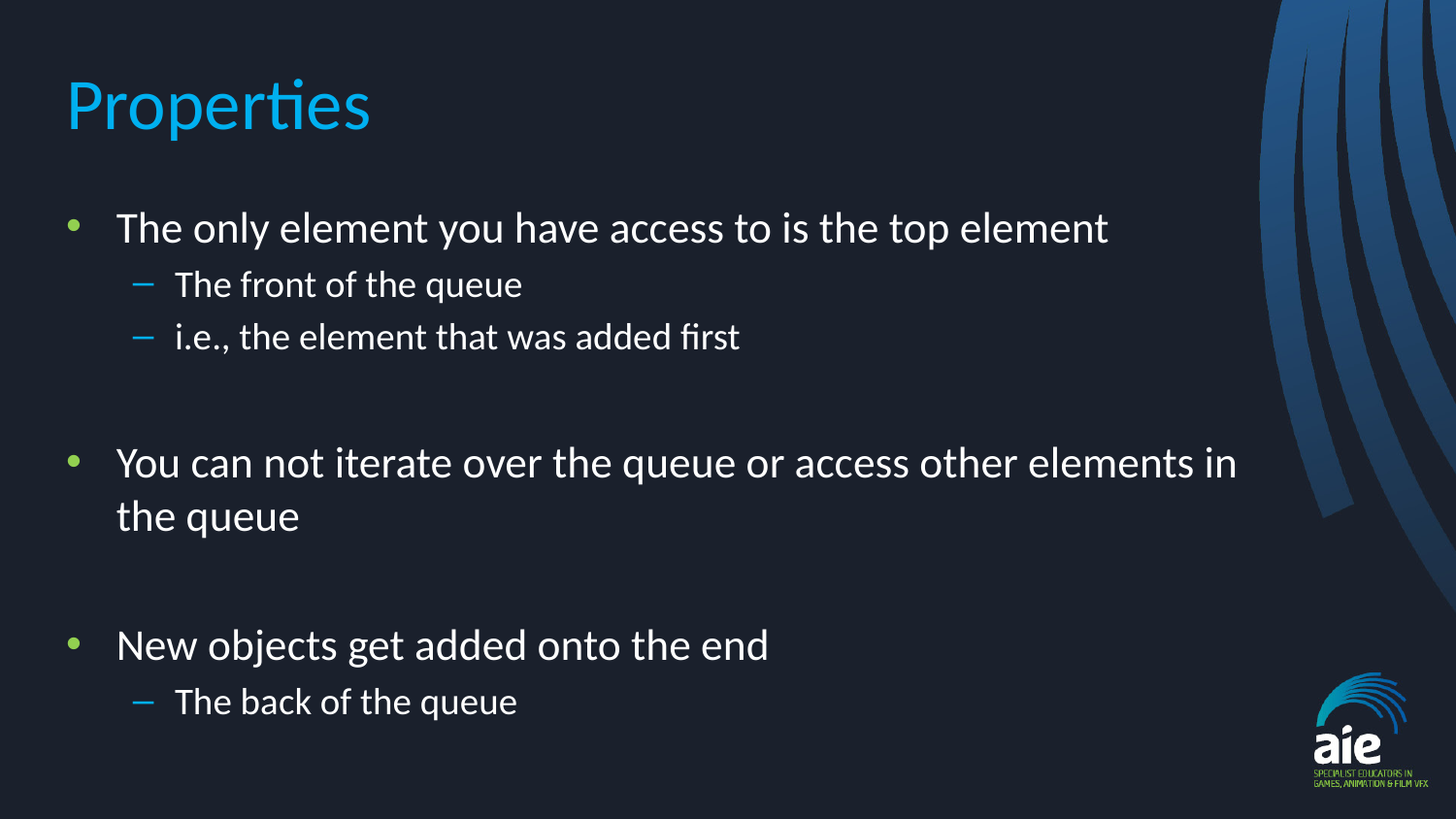

# Properties
The only element you have access to is the top element
The front of the queue
i.e., the element that was added first

You can not iterate over the queue or access other elements in the queue

New objects get added onto the end
The back of the queue